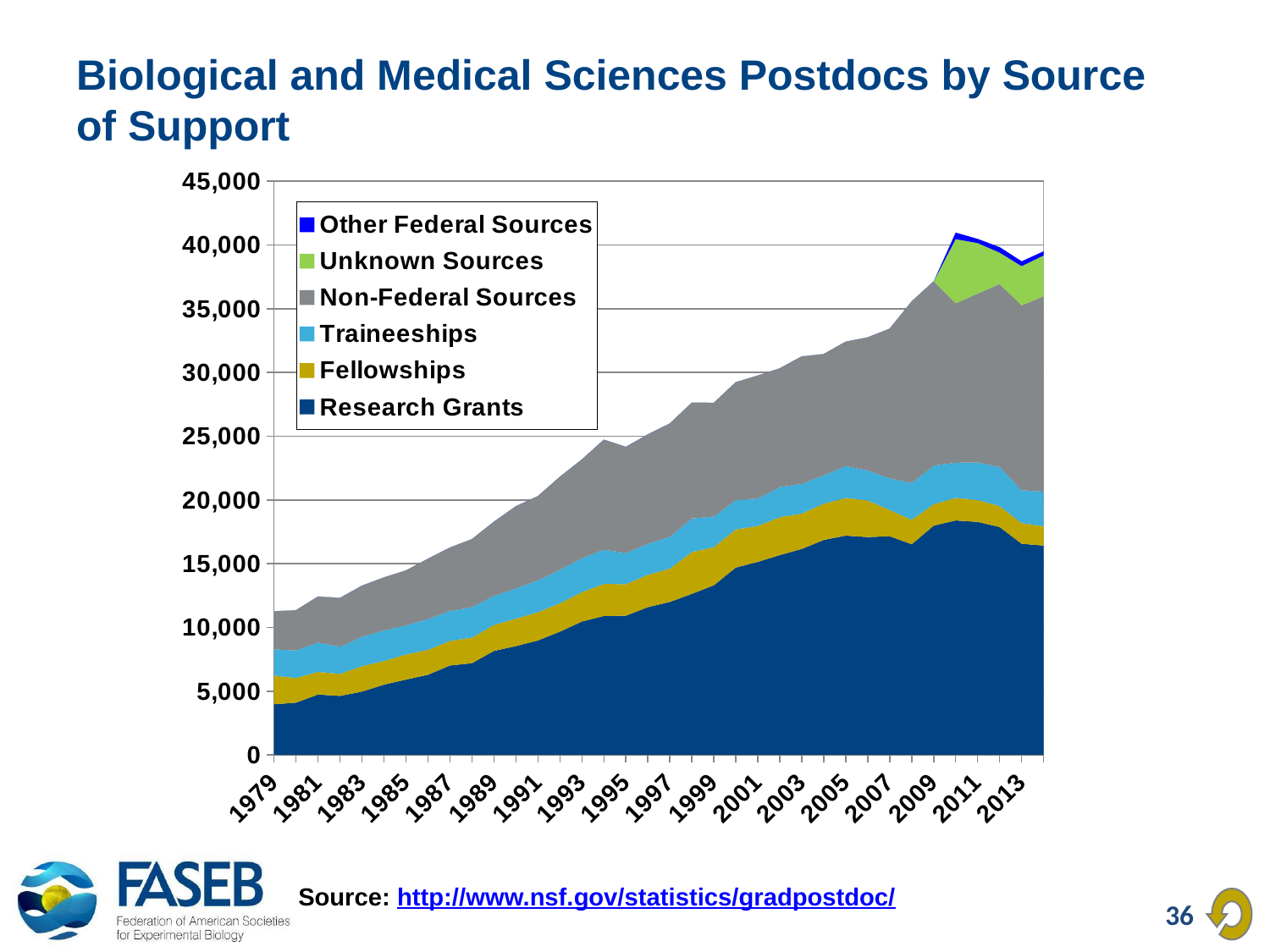

# Biological and Medical Sciences Postdocs by Source of Support

### Chart

| Category | Research Grants | Fellowships | Traineeships | Non-Federal Sources | Unknown Sources | Other Federal Sources |
|---|---|---|---|---|---|---|
| 1979 | 3975.0 | 2249.0 | 2052.0 | 2990.0 | None | None |
| 1980 | 4102.0 | 1932.0 | 2164.0 | 3153.0 | None | None |
| 1981 | 4738.0 | 1781.0 | 2305.0 | 3602.0 | None | None |
| 1982 | 4630.0 | 1727.0 | 2127.0 | 3832.0 | None | None |
| 1983 | 4973.0 | 1992.0 | 2308.0 | 4002.0 | None | None |
| 1984 | 5514.0 | 1854.0 | 2393.0 | 4163.0 | None | None |
| 1985 | 5913.0 | 1964.0 | 2287.0 | 4304.0 | None | None |
| 1986 | 6288.0 | 1956.0 | 2413.0 | 4729.0 | None | None |
| 1987 | 7015.0 | 1927.0 | 2347.0 | 4977.0 | None | None |
| 1988 | 7196.0 | 2005.0 | 2386.0 | 5335.0 | None | None |
| 1989 | 8156.0 | 2033.0 | 2278.0 | 5819.0 | None | None |
| 1990 | 8539.0 | 2155.0 | 2362.0 | 6450.0 | None | None |
| 1991 | 8981.0 | 2211.0 | 2501.0 | 6610.0 | None | None |
| 1992 | 9669.0 | 2225.0 | 2629.0 | 7297.0 | None | None |
| 1993 | 10466.0 | 2305.0 | 2658.0 | 7747.0 | None | None |
| 1994 | 10900.0 | 2517.0 | 2679.0 | 8633.0 | None | None |
| 1995 | 10918.0 | 2469.0 | 2447.0 | 8332.0 | None | None |
| 1996 | 11589.0 | 2540.0 | 2428.0 | 8586.0 | None | None |
| 1997 | 12003.0 | 2608.0 | 2493.0 | 8895.0 | None | None |
| 1998 | 12634.0 | 3278.0 | 2629.0 | 9087.0 | None | None |
| 1999 | 13305.0 | 2993.0 | 2393.0 | 8926.0 | None | None |
| 2000 | 14697.0 | 2987.0 | 2285.0 | 9268.0 | None | None |
| 2001 | 15140.0 | 2820.0 | 2162.0 | 9637.0 | None | None |
| 2002 | 15673.0 | 2972.0 | 2366.0 | 9312.0 | None | None |
| 2003 | 16154.0 | 2780.0 | 2327.0 | 9999.0 | None | None |
| 2004 | 16861.0 | 2842.0 | 2231.0 | 9508.0 | None | None |
| 2005 | 17201.0 | 2961.0 | 2490.0 | 9761.0 | None | None |
| 2006 | 17087.0 | 2868.0 | 2355.0 | 10443.0 | None | None |
| 2007 | 17152.0 | 2059.0 | 2481.0 | 11742.0 | None | None |
| 2008 | 16522.0 | 1919.0 | 2889.0 | 14242.0 | None | None |
| 2009 | 17981.0 | 1676.0 | 3037.0 | 14449.0 | None | None |
| 2010 | 18388.0 | 1775.0 | 2760.0 | 12502.0 | 5032.0 | 513.0 |
| 2011 | 18274.0 | 1719.0 | 2947.0 | 13247.0 | 3960.0 | 328.0 |
| 2012 | 17877.0 | 1642.0 | 3078.0 | 14336.0 | 2465.0 | 433.0 |
| 2013 | 16564.0 | 1614.0 | 2583.0 | 14504.0 | 3075.0 | 379.0 |
| 2014 | 16418.0 | 1515.0 | 2722.0 | 15320.0 | 3205.0 | 325.0 |
Source: http://www.nsf.gov/statistics/gradpostdoc/
36